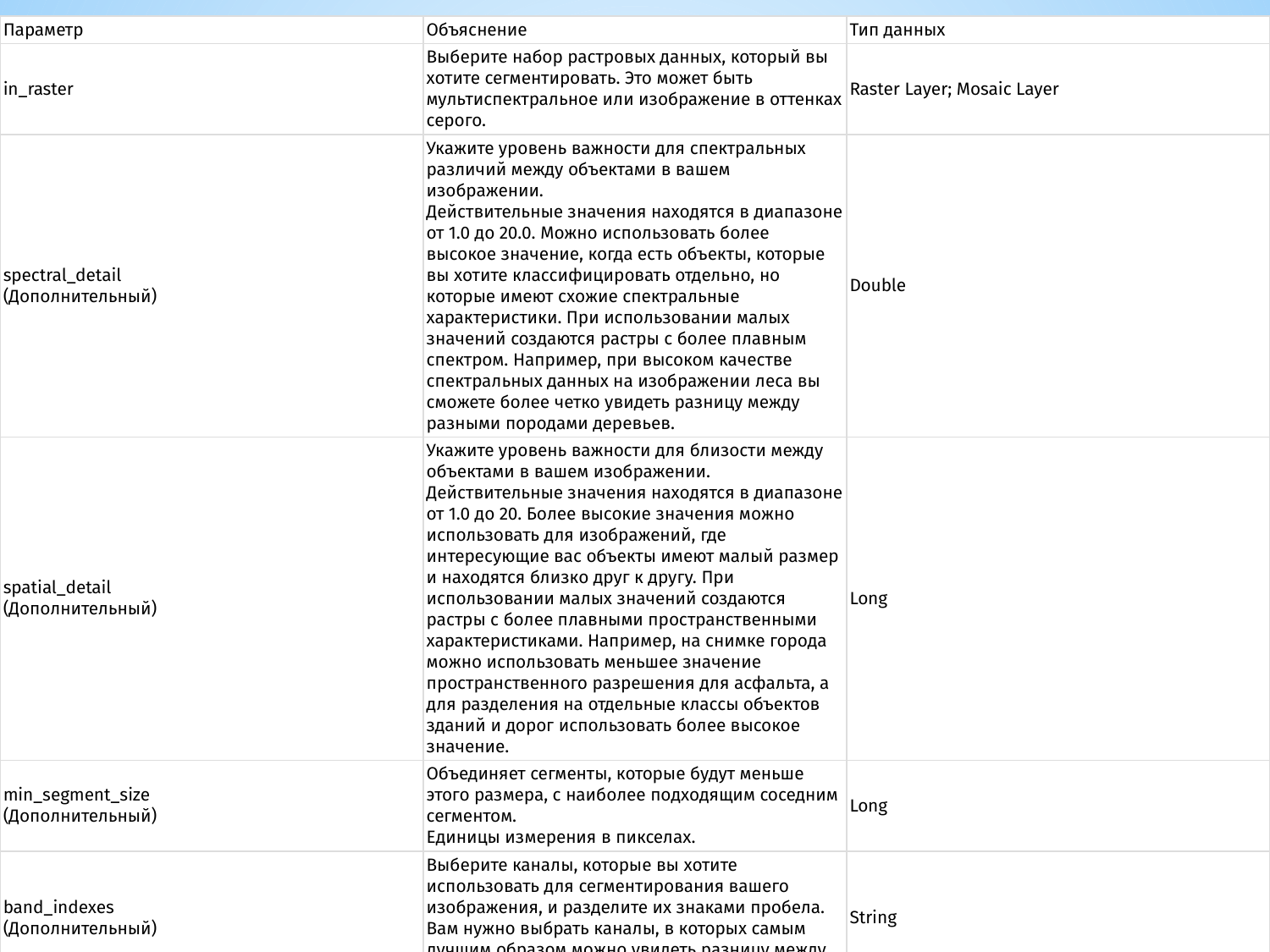

| Параметр | Объяснение | Тип данных |
| --- | --- | --- |
| in\_raster | Выберите набор растровых данных, который вы хотите сегментировать. Это может быть мультиспектральное или изображение в оттенках серого. | Raster Layer; Mosaic Layer |
| spectral\_detail (Дополнительный) | Укажите уровень важности для спектральных различий между объектами в вашем изображении. Действительные значения находятся в диапазоне от 1.0 до 20.0. Можно использовать более высокое значение, когда есть объекты, которые вы хотите классифицировать отдельно, но которые имеют схожие спектральные характеристики. При использовании малых значений создаются растры с более плавным спектром. Например, при высоком качестве спектральных данных на изображении леса вы сможете более четко увидеть разницу между разными породами деревьев. | Double |
| spatial\_detail (Дополнительный) | Укажите уровень важности для близости между объектами в вашем изображении. Действительные значения находятся в диапазоне от 1.0 до 20. Более высокие значения можно использовать для изображений, где интересующие вас объекты имеют малый размер и находятся близко друг к другу. При использовании малых значений создаются растры с более плавными пространственными характеристиками. Например, на снимке города можно использовать меньшее значение пространственного разрешения для асфальта, а для разделения на отдельные классы объектов зданий и дорог использовать более высокое значение. | Long |
| min\_segment\_size (Дополнительный) | Объединяет сегменты, которые будут меньше этого размера, с наиболее подходящим соседним сегментом. Единицы измерения в пикселах. | Long |
| band\_indexes (Дополнительный) | Выберите каналы, которые вы хотите использовать для сегментирования вашего изображения, и разделите их знаками пробела. Вам нужно выбрать каналы, в которых самым лучшим образом можно увидеть разницу между интересующими вас объектами. | String |